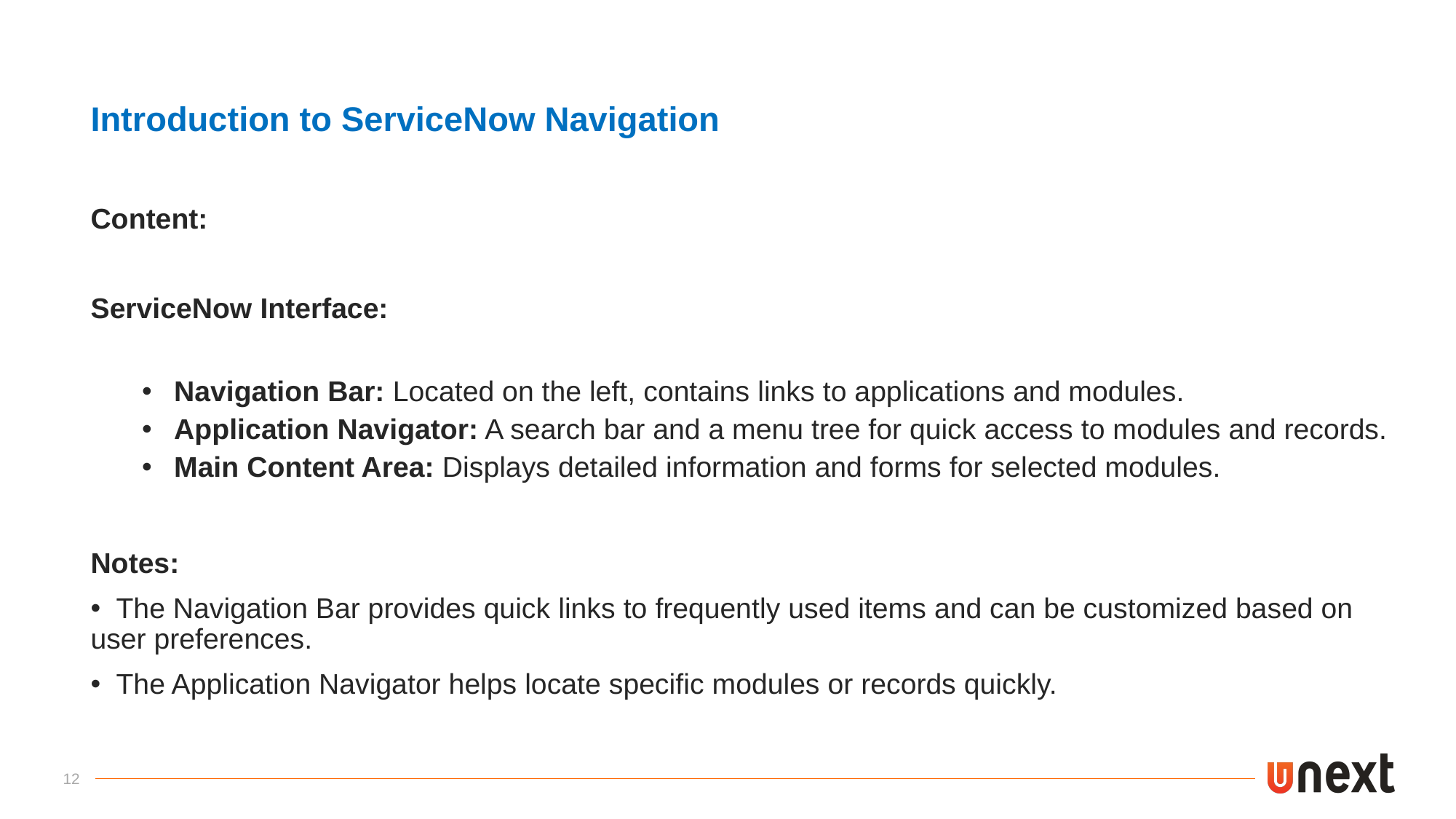

Introduction to ServiceNow Navigation

Content:

ServiceNow Interface:

Navigation Bar: Located on the left, contains links to applications and modules.
Application Navigator: A search bar and a menu tree for quick access to modules and records.
Main Content Area: Displays detailed information and forms for selected modules.

Notes:
  The Navigation Bar provides quick links to frequently used items and can be customized based on user preferences.
  The Application Navigator helps locate specific modules or records quickly.

12